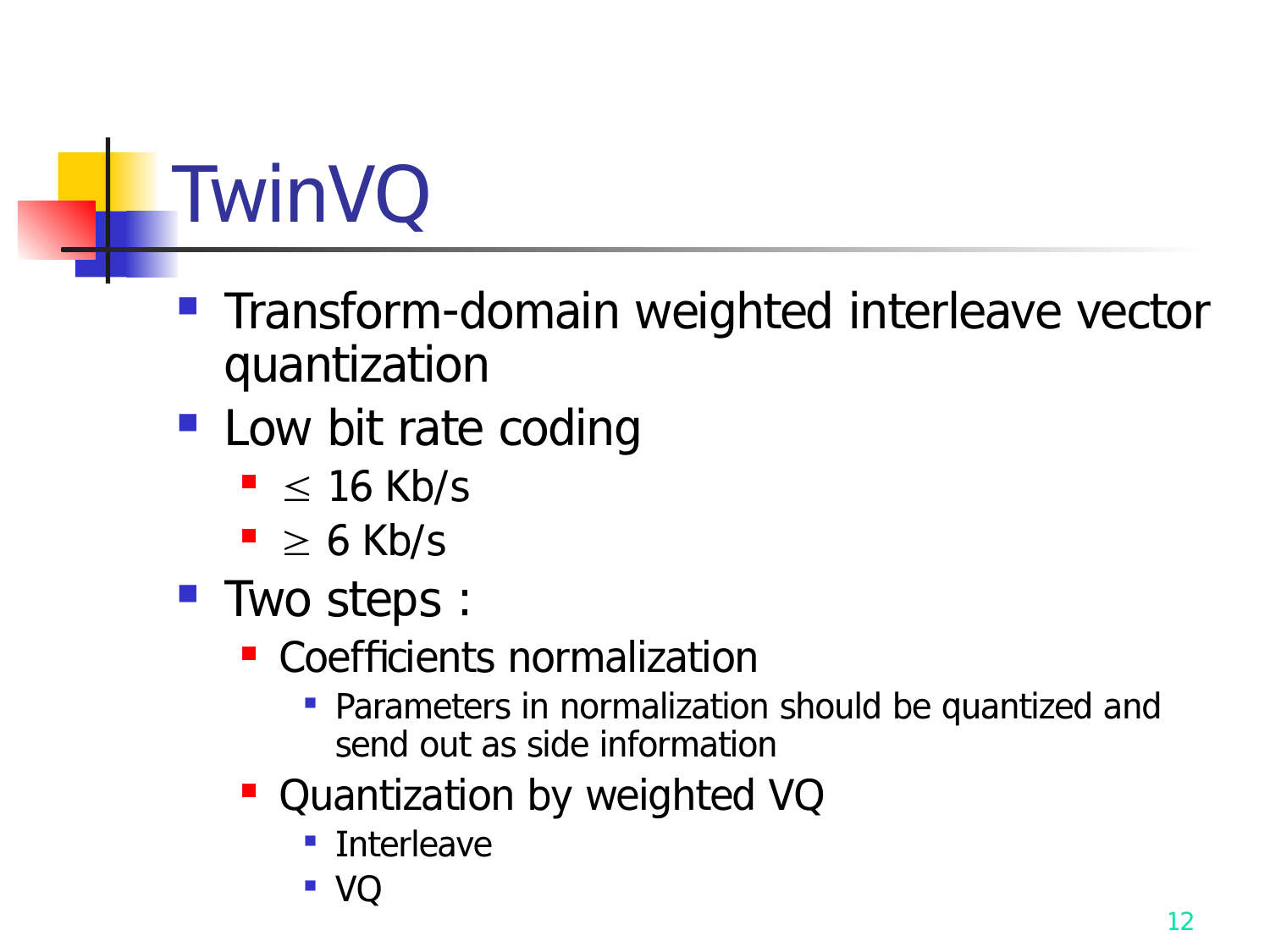

# TwinVQ
Transform-domain weighted interleave vector quantization
Low bit rate coding
≤ 16 Kb/s
≥ 6 Kb/s
Two steps :
Coefficients normalization
Parameters in normalization should be quantized and send out as side information
Quantization by weighted VQ
Interleave
VQ
12